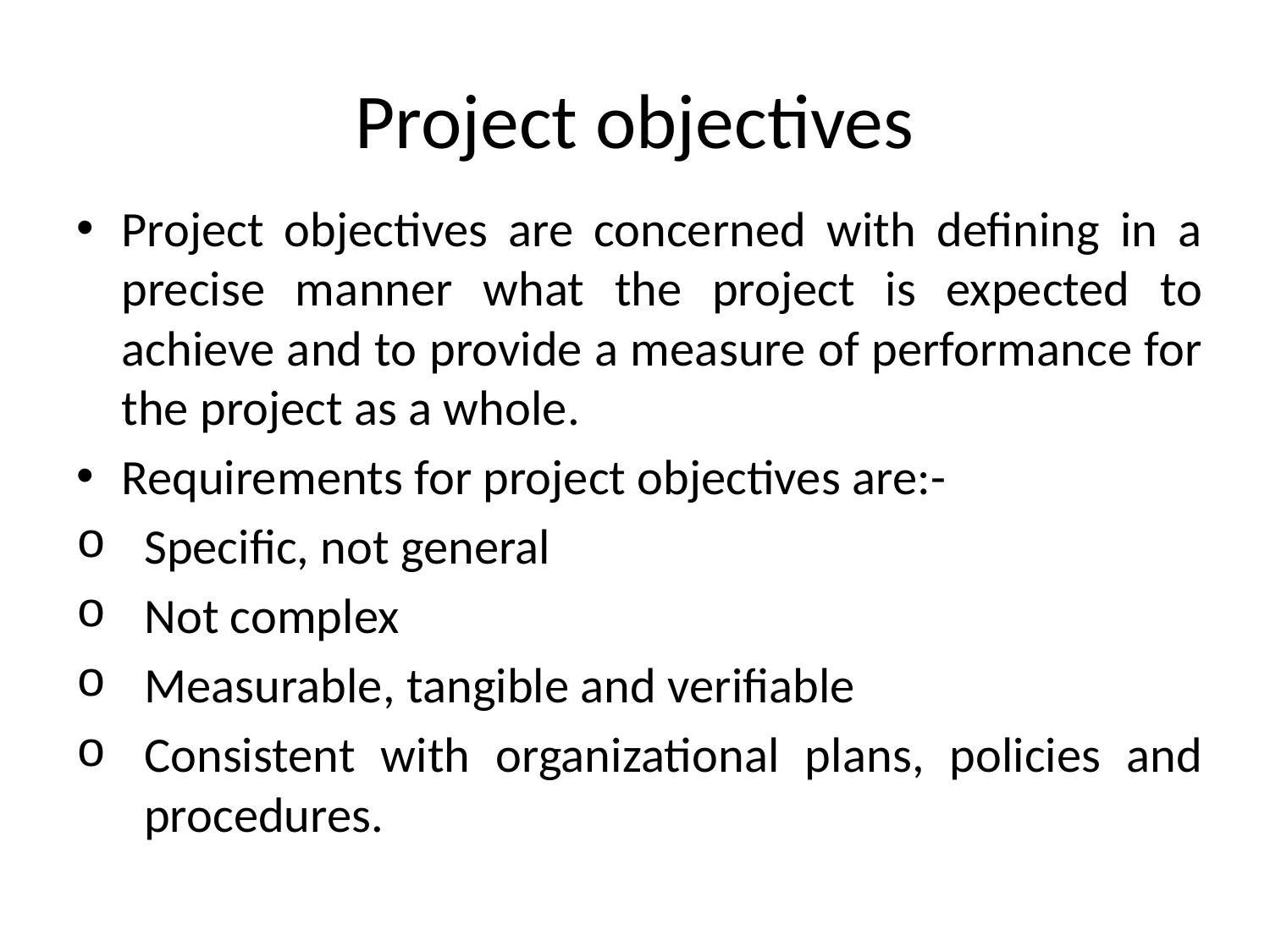

# Project objectives
Project objectives are concerned with defining in a precise manner what the project is expected to achieve and to provide a measure of performance for the project as a whole.
Requirements for project objectives are:-
Specific, not general
Not complex
Measurable, tangible and verifiable
Consistent with organizational plans, policies and procedures.